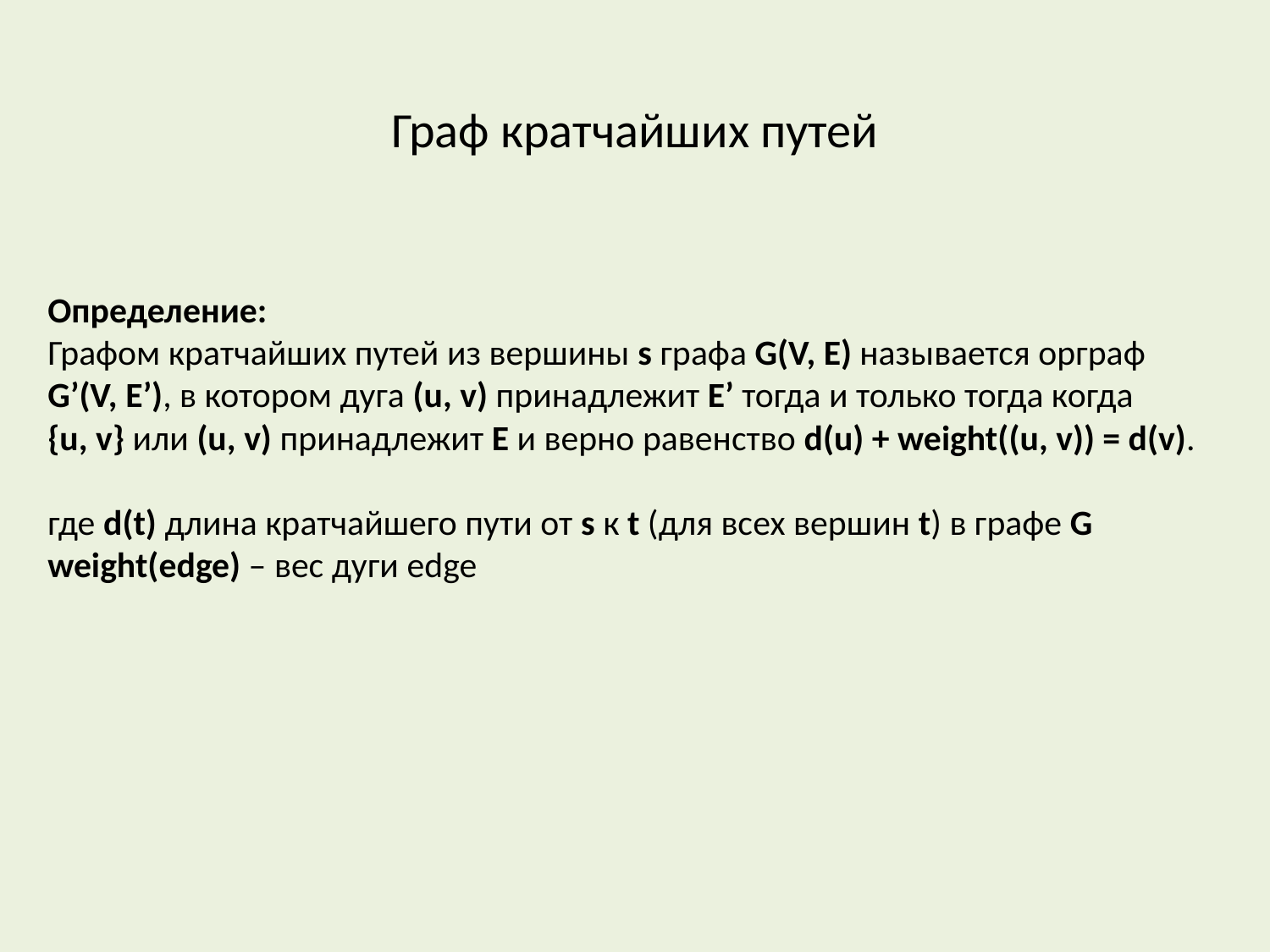

Граф кратчайших путей
Определение:
Графом кратчайших путей из вершины s графа G(V, E) называется орграф G’(V, E’), в котором дуга (u, v) принадлежит E’ тогда и только тогда когда
{u, v} или (u, v) принадлежит E и верно равенство d(u) + weight((u, v)) = d(v).

где d(t) длина кратчайшего пути от s к t (для всех вершин t) в графе G
weight(edge) – вес дуги edge